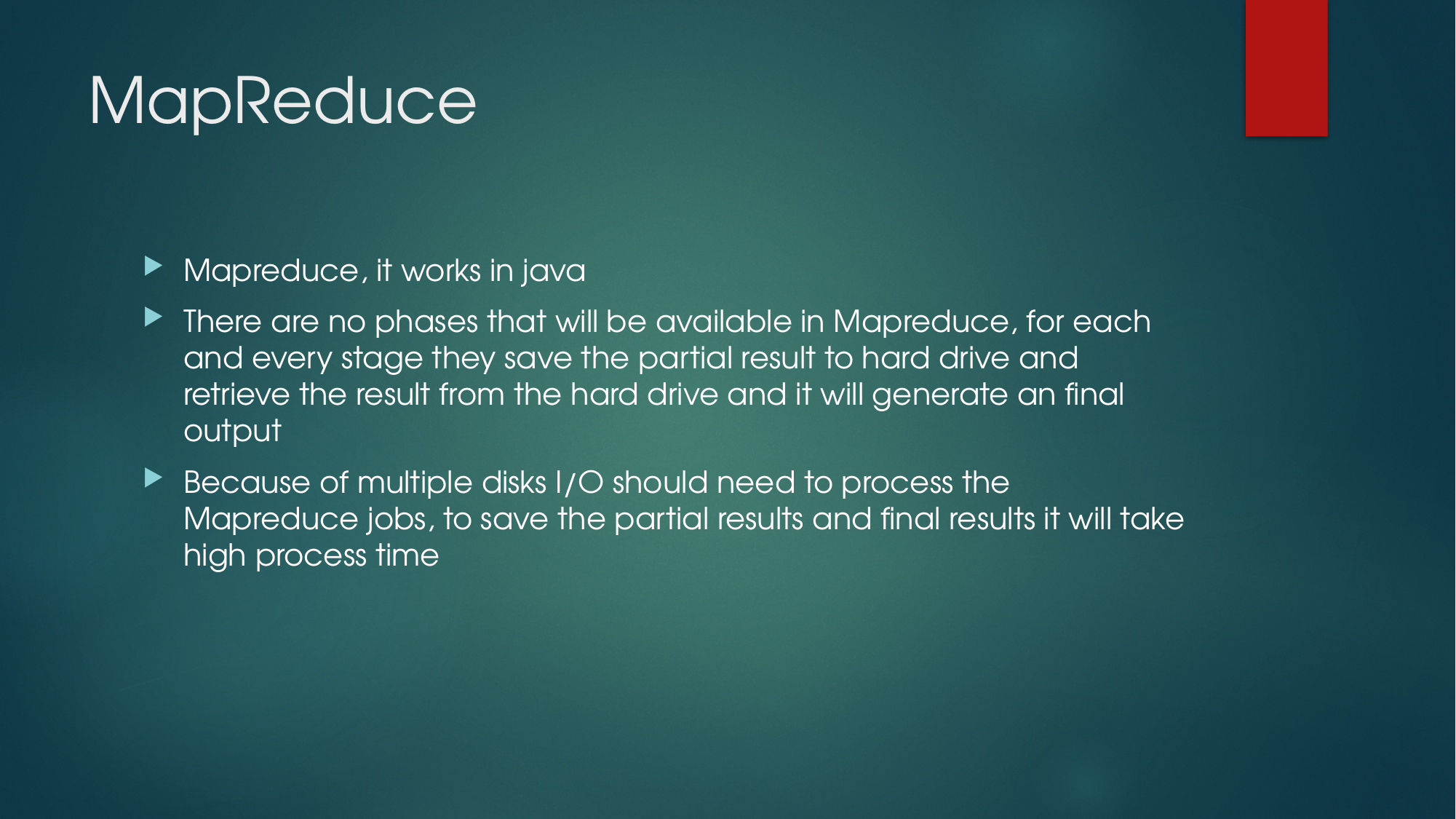

# MapReduce
Mapreduce, it works in java
There are no phases that will be available in Mapreduce, for each and every stage they save the partial result to hard drive and retrieve the result from the hard drive and it will generate an final output
Because of multiple disks I/O should need to process the Mapreduce jobs, to save the partial results and final results it will take high process time